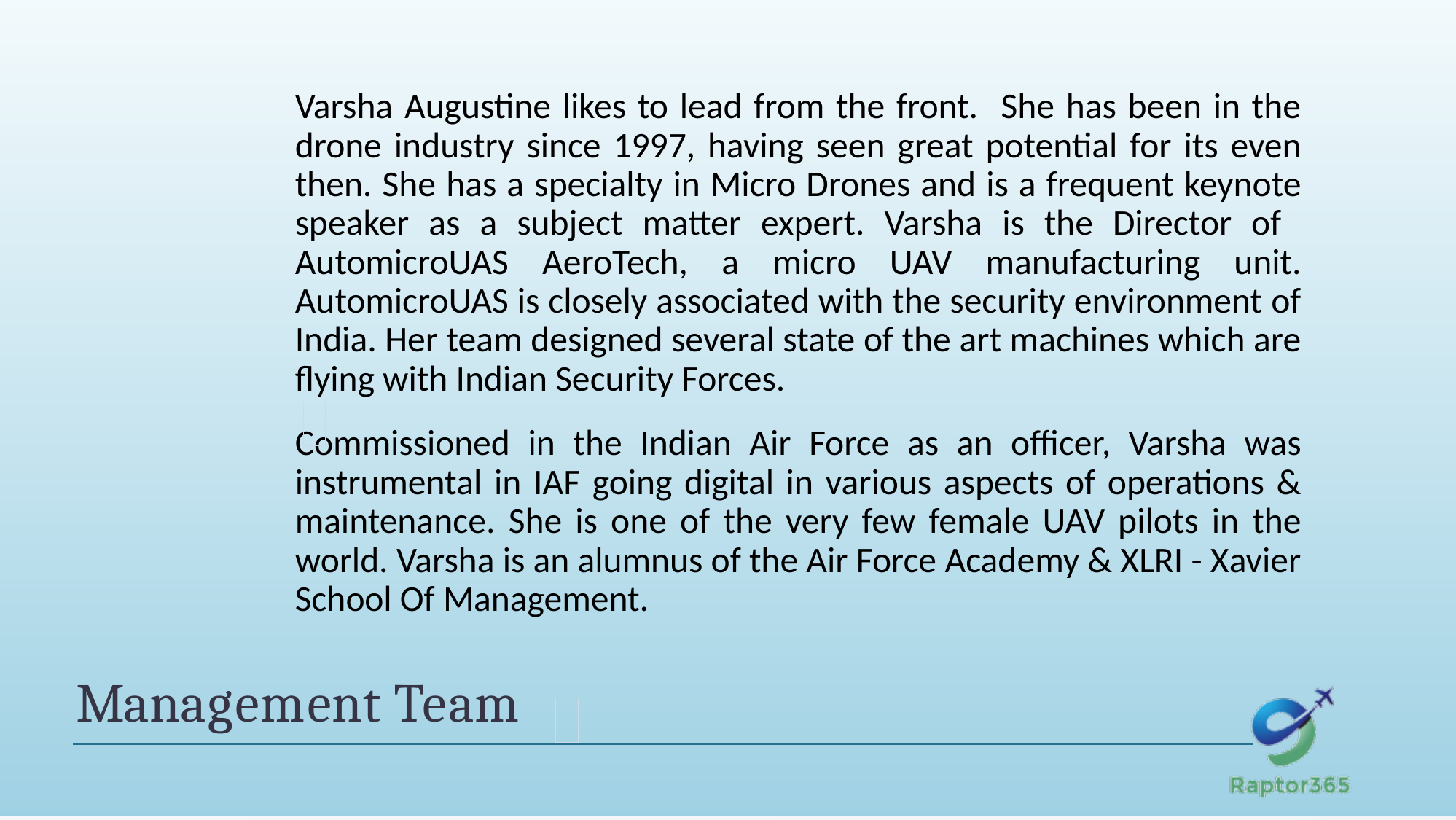

Varsha Augustine likes to lead from the front.  She has been in the drone industry since 1997, having seen great potential for its even then. She has a specialty in Micro Drones and is a frequent keynote speaker as a subject matter expert. Varsha is the Director of  AutomicroUAS AeroTech, a micro UAV manufacturing unit. AutomicroUAS is closely associated with the security environment of India. Her team designed several state of the art machines which are flying with Indian Security Forces.
Commissioned in the Indian Air Force as an officer, Varsha was instrumental in IAF going digital in various aspects of operations & maintenance. She is one of the very few female UAV pilots in the world. Varsha is an alumnus of the Air Force Academy & XLRI - Xavier School Of Management.

# Management Team